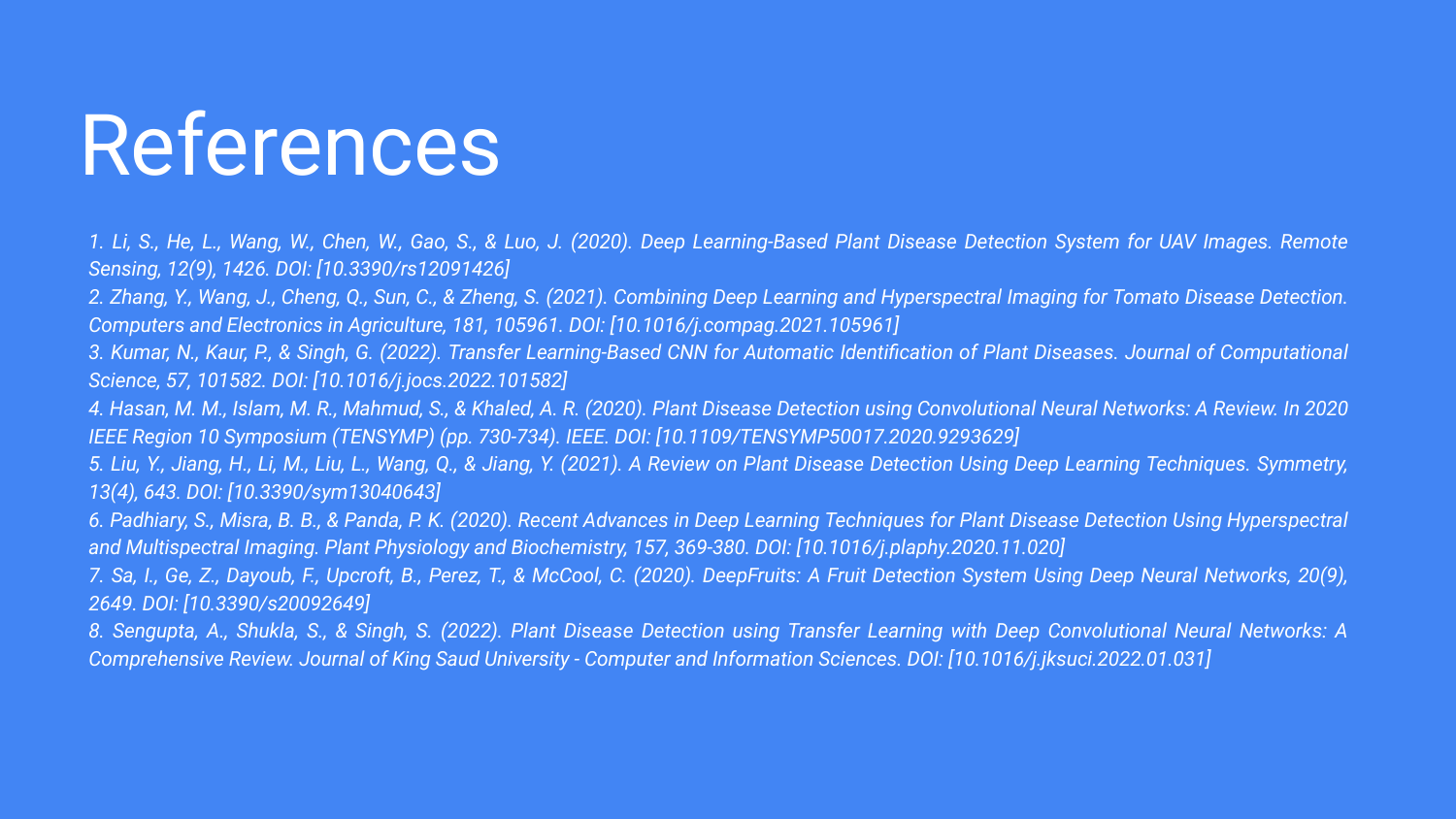

# References
1. Li, S., He, L., Wang, W., Chen, W., Gao, S., & Luo, J. (2020). Deep Learning-Based Plant Disease Detection System for UAV Images. Remote Sensing, 12(9), 1426. DOI: [10.3390/rs12091426]
2. Zhang, Y., Wang, J., Cheng, Q., Sun, C., & Zheng, S. (2021). Combining Deep Learning and Hyperspectral Imaging for Tomato Disease Detection. Computers and Electronics in Agriculture, 181, 105961. DOI: [10.1016/j.compag.2021.105961]
3. Kumar, N., Kaur, P., & Singh, G. (2022). Transfer Learning-Based CNN for Automatic Identification of Plant Diseases. Journal of Computational Science, 57, 101582. DOI: [10.1016/j.jocs.2022.101582]
4. Hasan, M. M., Islam, M. R., Mahmud, S., & Khaled, A. R. (2020). Plant Disease Detection using Convolutional Neural Networks: A Review. In 2020 IEEE Region 10 Symposium (TENSYMP) (pp. 730-734). IEEE. DOI: [10.1109/TENSYMP50017.2020.9293629]
5. Liu, Y., Jiang, H., Li, M., Liu, L., Wang, Q., & Jiang, Y. (2021). A Review on Plant Disease Detection Using Deep Learning Techniques. Symmetry, 13(4), 643. DOI: [10.3390/sym13040643]
6. Padhiary, S., Misra, B. B., & Panda, P. K. (2020). Recent Advances in Deep Learning Techniques for Plant Disease Detection Using Hyperspectral and Multispectral Imaging. Plant Physiology and Biochemistry, 157, 369-380. DOI: [10.1016/j.plaphy.2020.11.020]
7. Sa, I., Ge, Z., Dayoub, F., Upcroft, B., Perez, T., & McCool, C. (2020). DeepFruits: A Fruit Detection System Using Deep Neural Networks, 20(9), 2649. DOI: [10.3390/s20092649]
8. Sengupta, A., Shukla, S., & Singh, S. (2022). Plant Disease Detection using Transfer Learning with Deep Convolutional Neural Networks: A Comprehensive Review. Journal of King Saud University - Computer and Information Sciences. DOI: [10.1016/j.jksuci.2022.01.031]